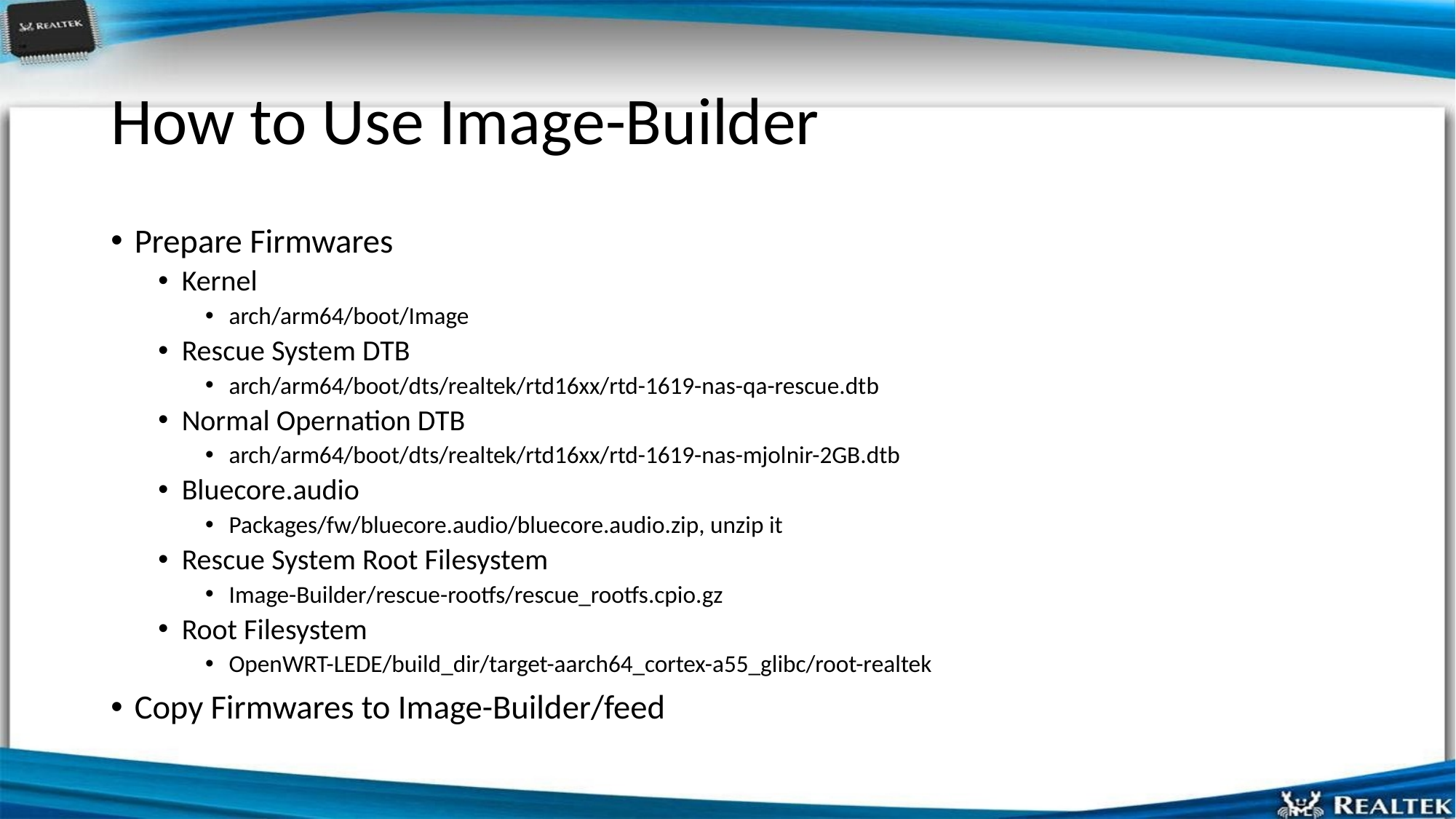

# How to Use Image-Builder
Prepare Firmwares
Kernel
arch/arm64/boot/Image
Rescue System DTB
arch/arm64/boot/dts/realtek/rtd16xx/rtd-1619-nas-qa-rescue.dtb
Normal Opernation DTB
arch/arm64/boot/dts/realtek/rtd16xx/rtd-1619-nas-mjolnir-2GB.dtb
Bluecore.audio
Packages/fw/bluecore.audio/bluecore.audio.zip, unzip it
Rescue System Root Filesystem
Image-Builder/rescue-rootfs/rescue_rootfs.cpio.gz
Root Filesystem
OpenWRT-LEDE/build_dir/target-aarch64_cortex-a55_glibc/root-realtek
Copy Firmwares to Image-Builder/feed